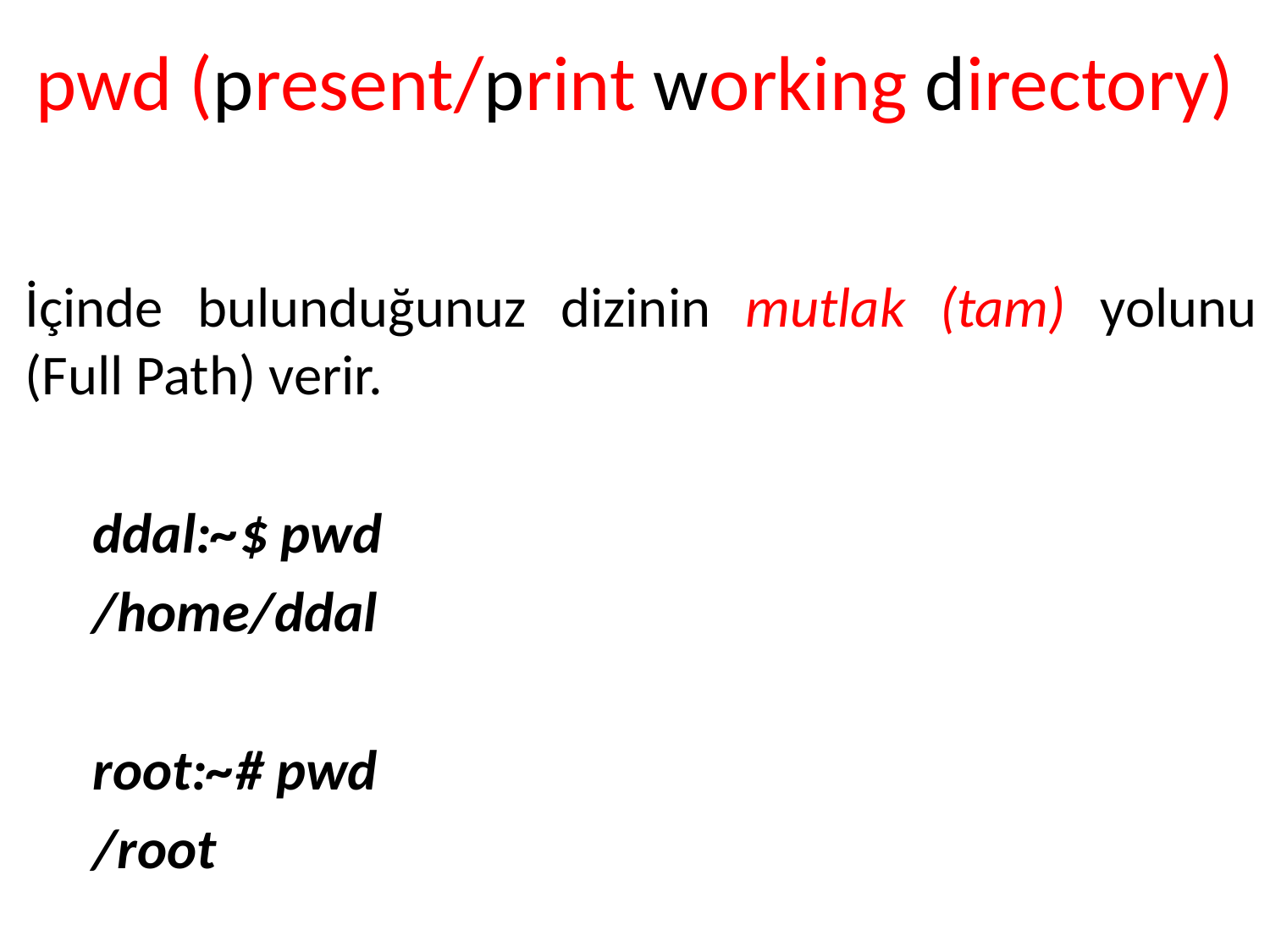

# pwd (present/print working directory)‏
İçinde bulunduğunuz dizinin mutlak (tam) yolunu (Full Path) verir.

ddal:~$ pwd
/home/ddal

root:~# pwd
/root